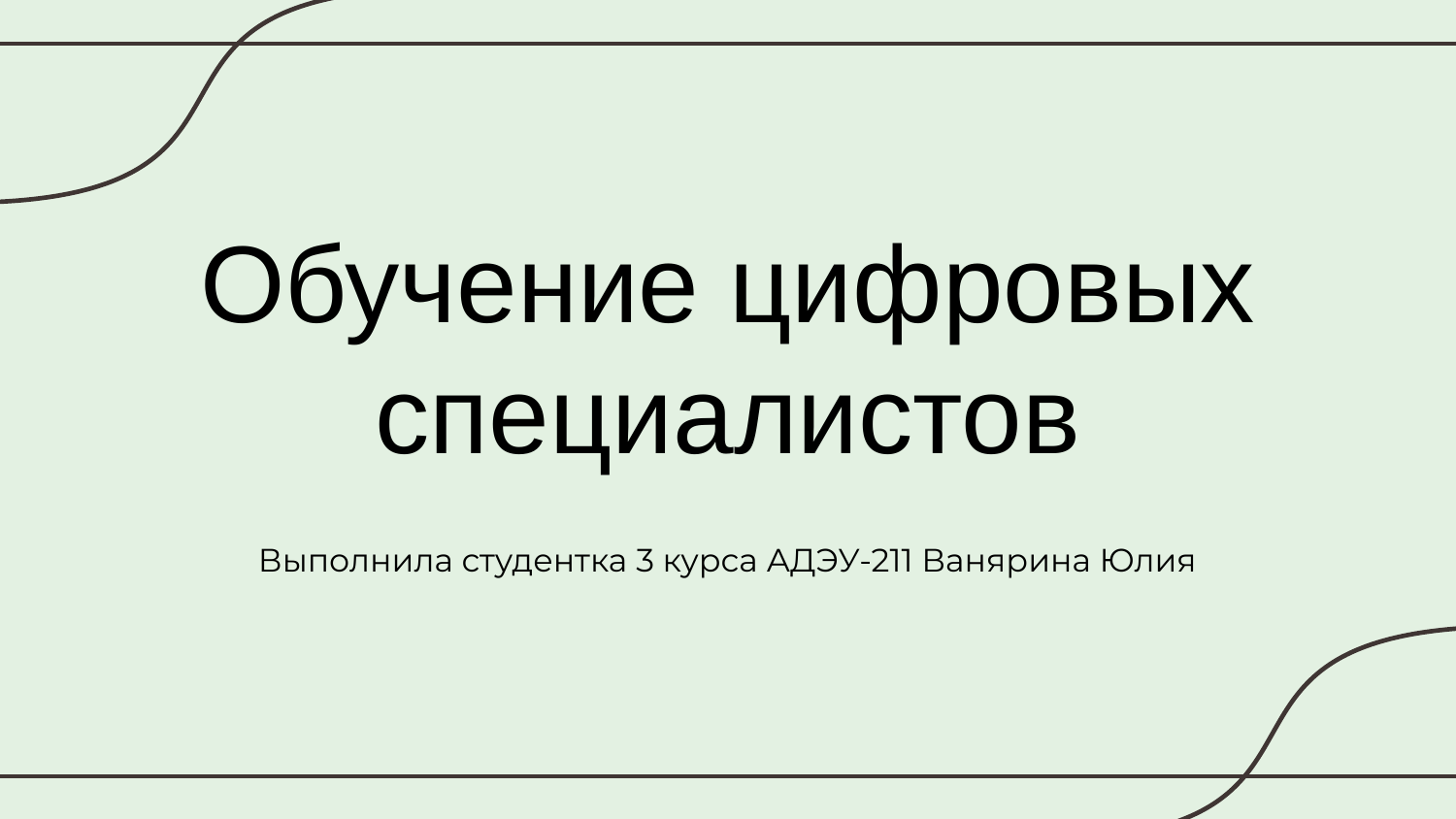

# Обучение цифровых специалистов
Выполнила студентка 3 курса АДЭУ-211 Ванярина Юлия